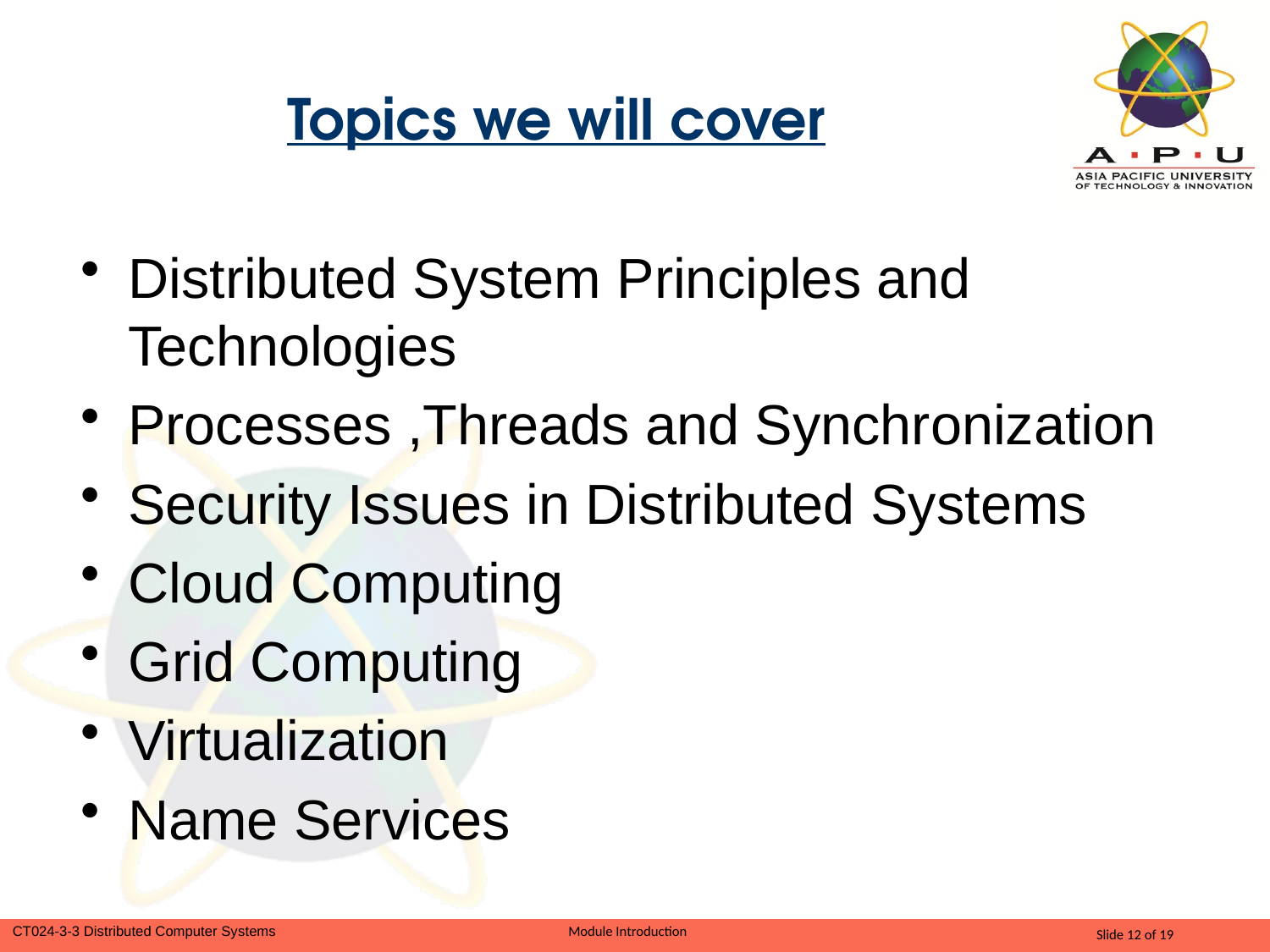

# Topics we will cover
Distributed System Principles and Technologies
Processes ,Threads and Synchronization
Security Issues in Distributed Systems
Cloud Computing
Grid Computing
Virtualization
Name Services